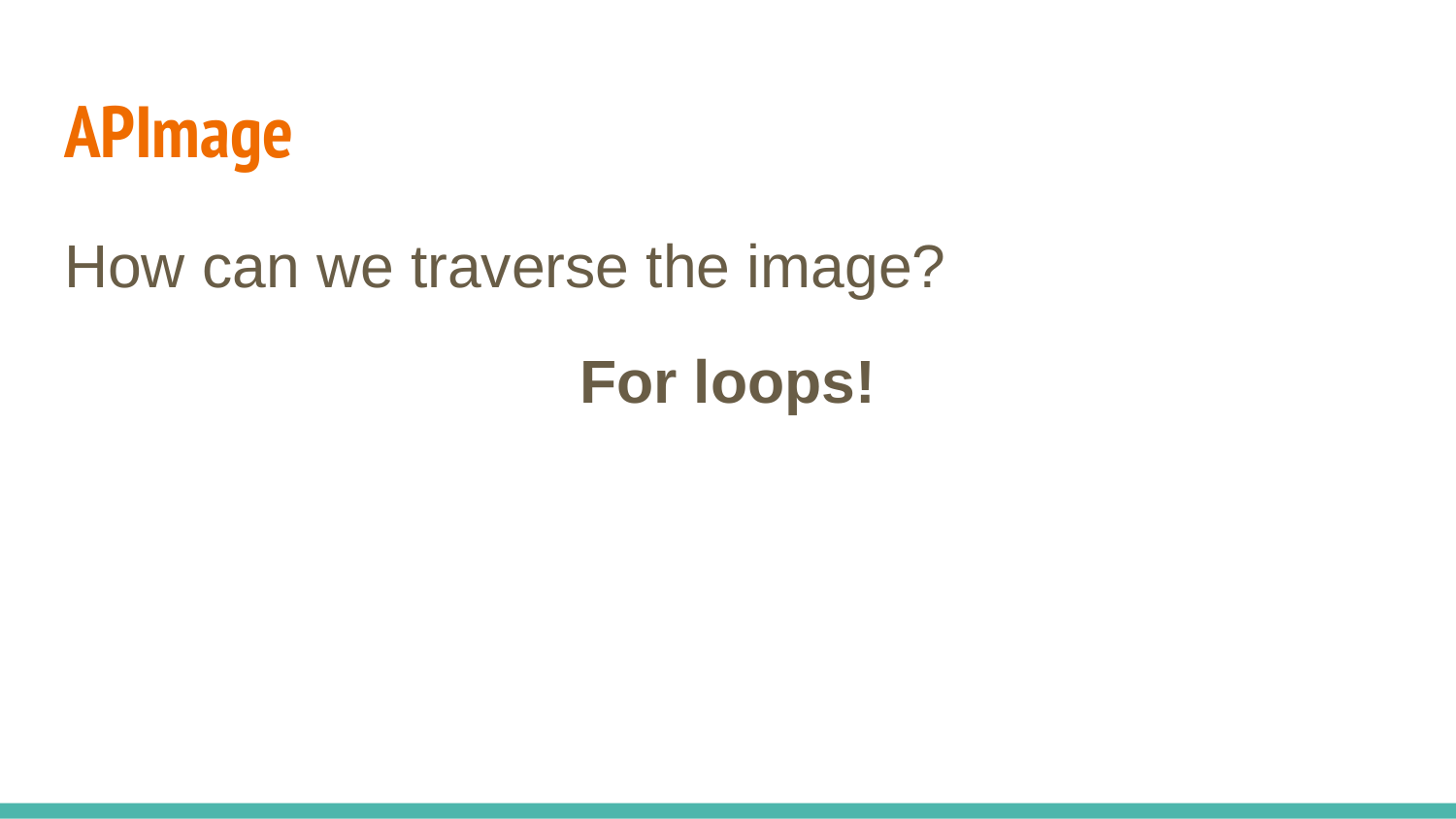

# APImage
How can we traverse the image?
For loops!